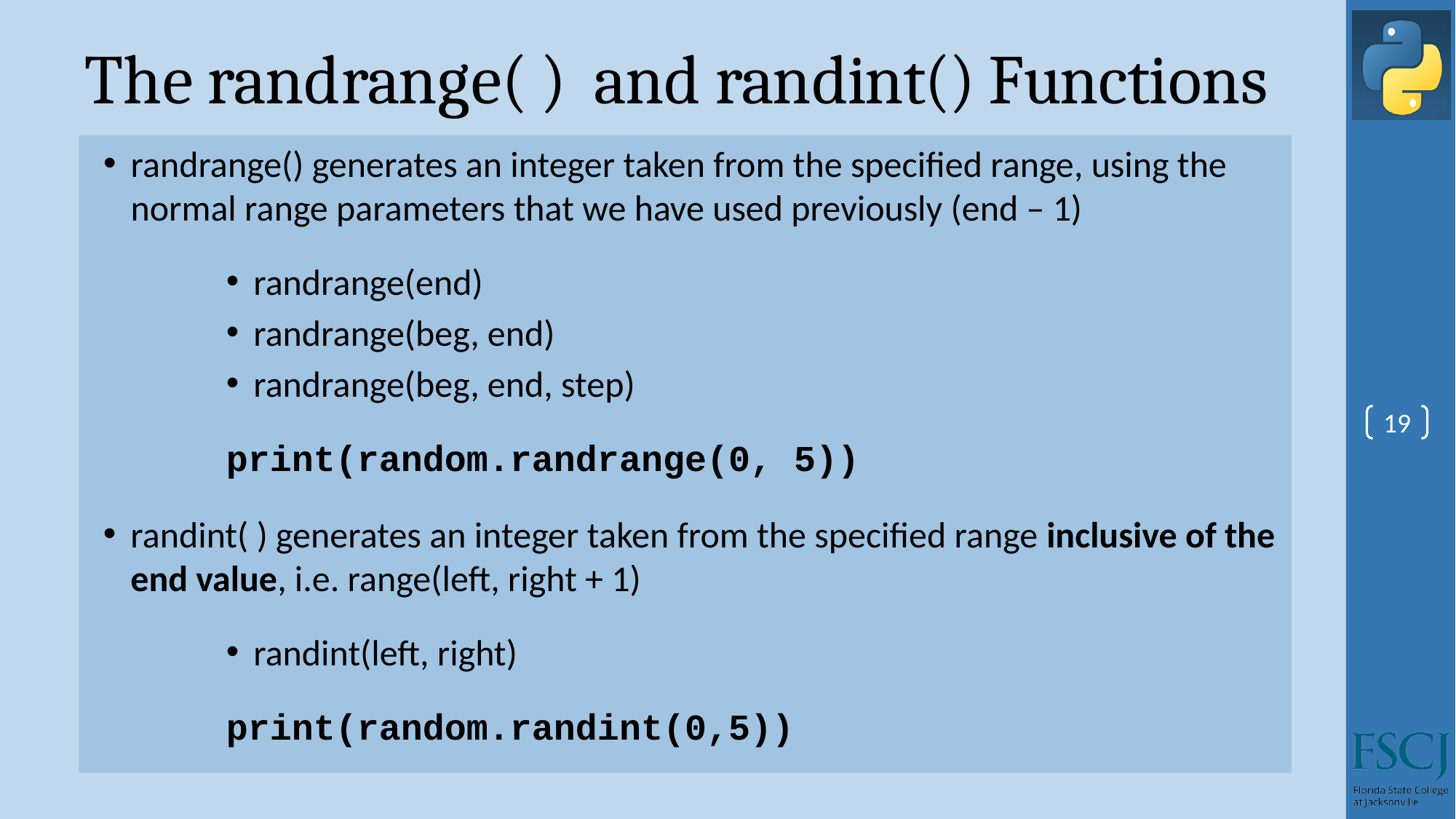

# The randrange( )  and randint() Functions
randrange() generates an integer taken from the specified range, using the normal range parameters that we have used previously (end – 1)

randrange(end)
randrange(beg, end)
randrange(beg, end, step)

print(random.randrange(0, 5))

randint( ) generates an integer taken from the specified range inclusive of the end value, i.e. range(left, right + 1)

randint(left, right)

print(random.randint(0,5))
19